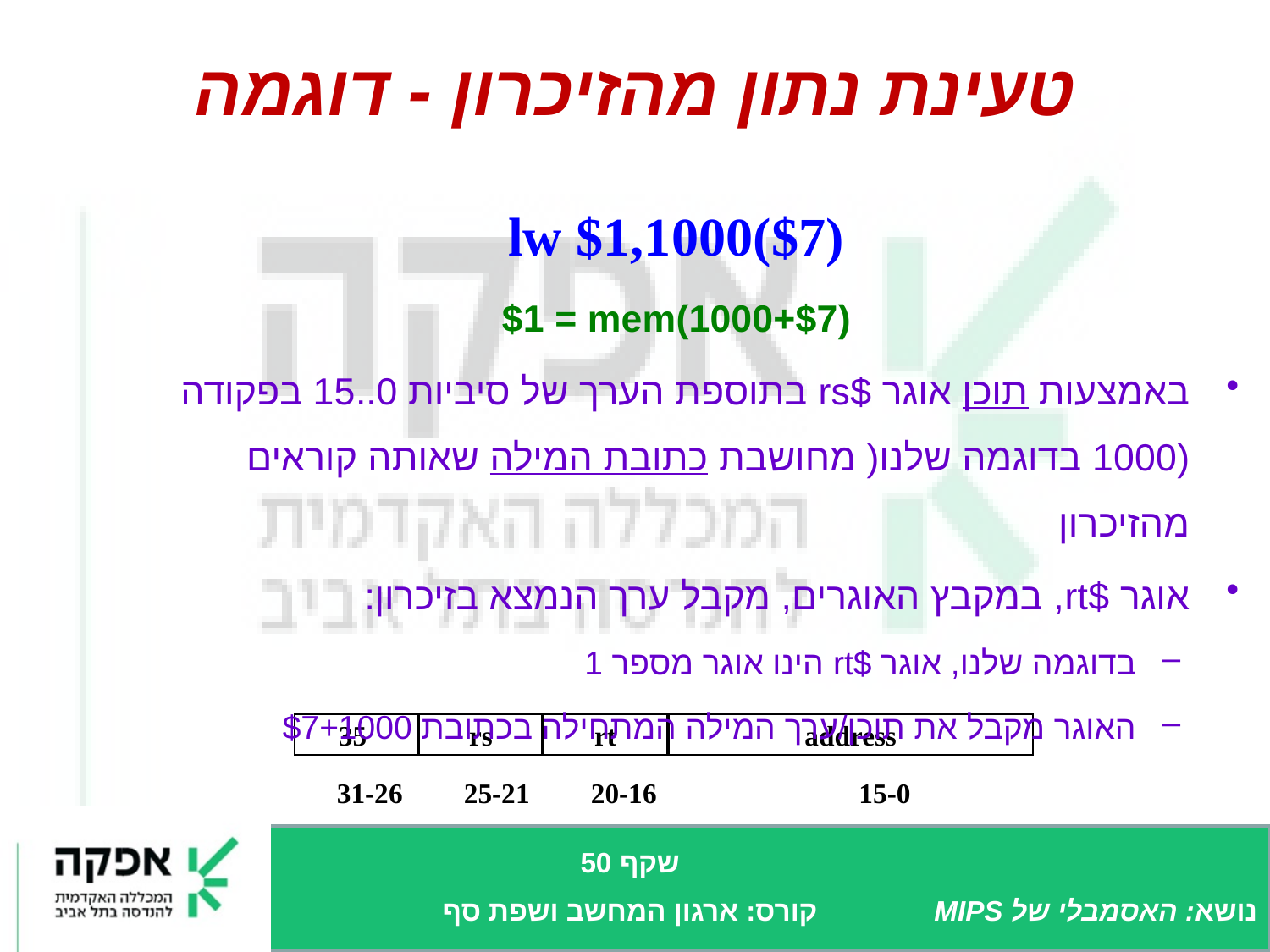

# טעינת נתון מהזיכרון - דוגמה
lw $1,1000($7)
$1 = mem(1000+$7)
באמצעות תוכן אוגר $rs בתוספת הערך של סיביות 0..15 בפקודה (1000 בדוגמה שלנו( מחושבת כתובת המילה שאותה קוראים מהזיכרון
אוגר $rt, במקבץ האוגרים, מקבל ערך הנמצא בזיכרון:
בדוגמה שלנו, אוגר $rt הינו אוגר מספר 1
האוגר מקבל את תוכן/ערך המילה המתחילה בכתובת 1000+$7
35
rs
rt
address
31-26	25-21	20-16		  15-0
שקף 50
קורס: ארגון המחשב ושפת סף

נושא: האסמבלי של MIPS